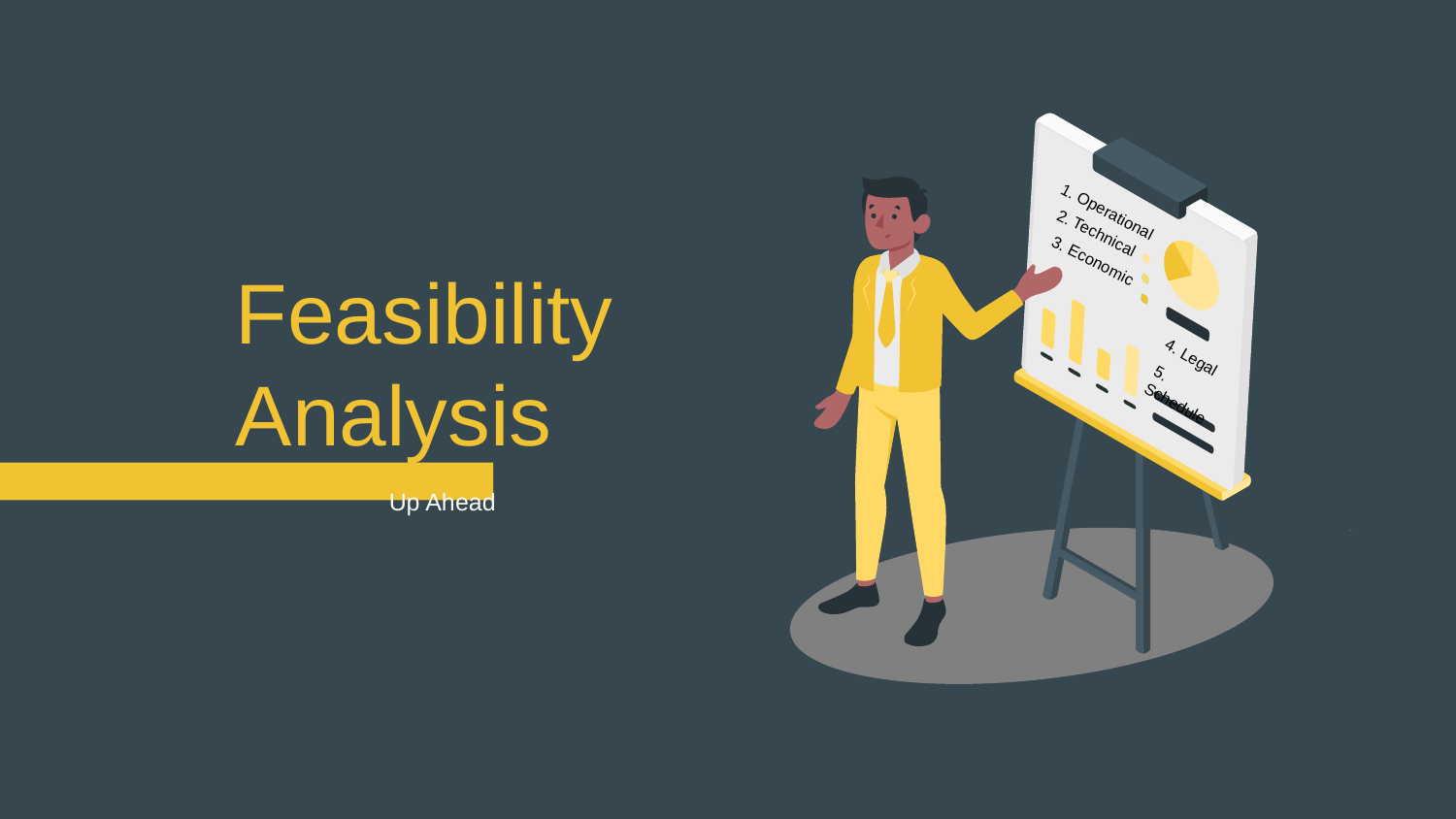

1. Operational

2. Technical

3. Economic

4. Legal

5. Schedule

Feasibility Analysis

Up Ahead